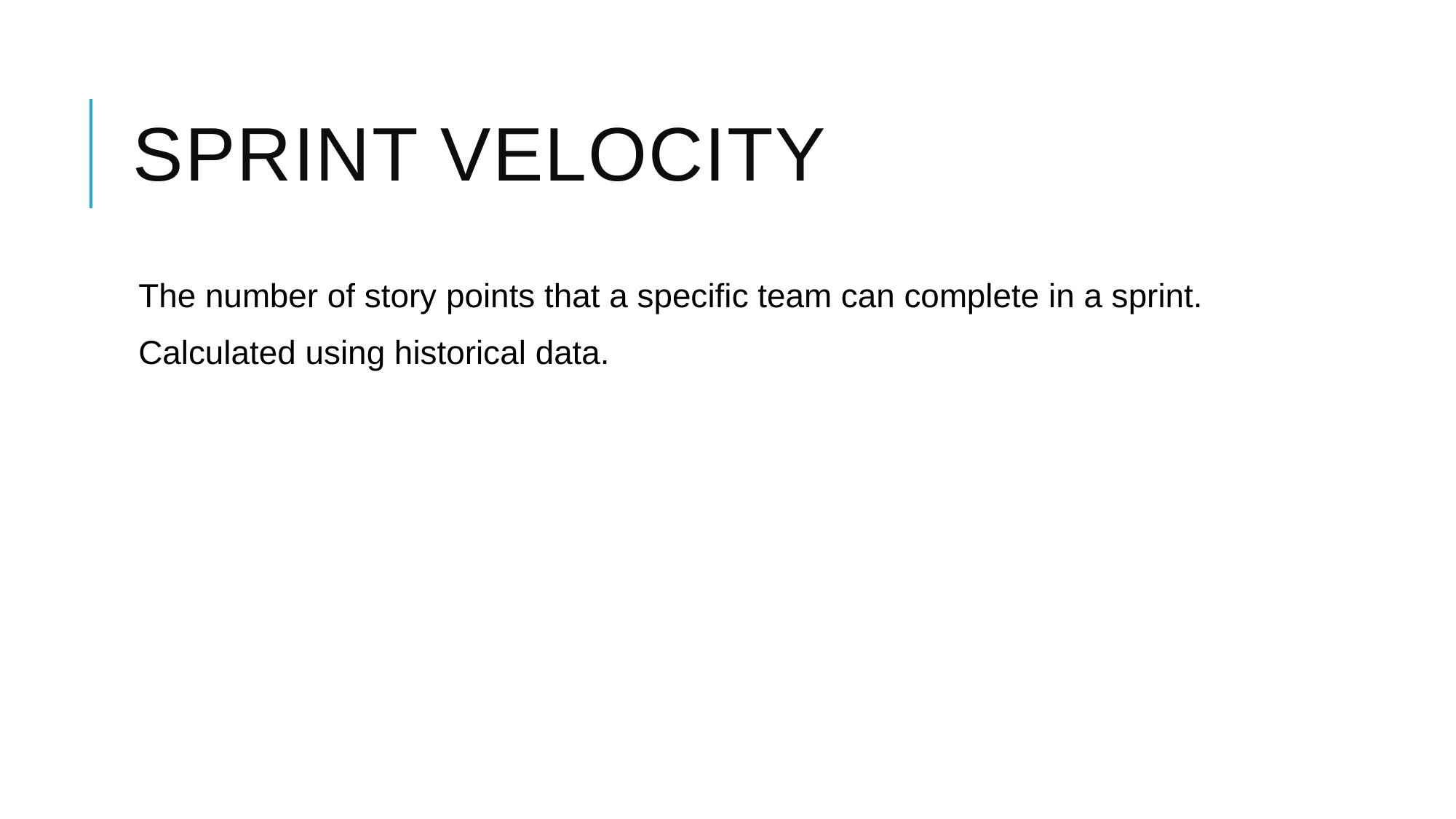

# Sprint velocity
The number of story points that a specific team can complete in a sprint.
Calculated using historical data.